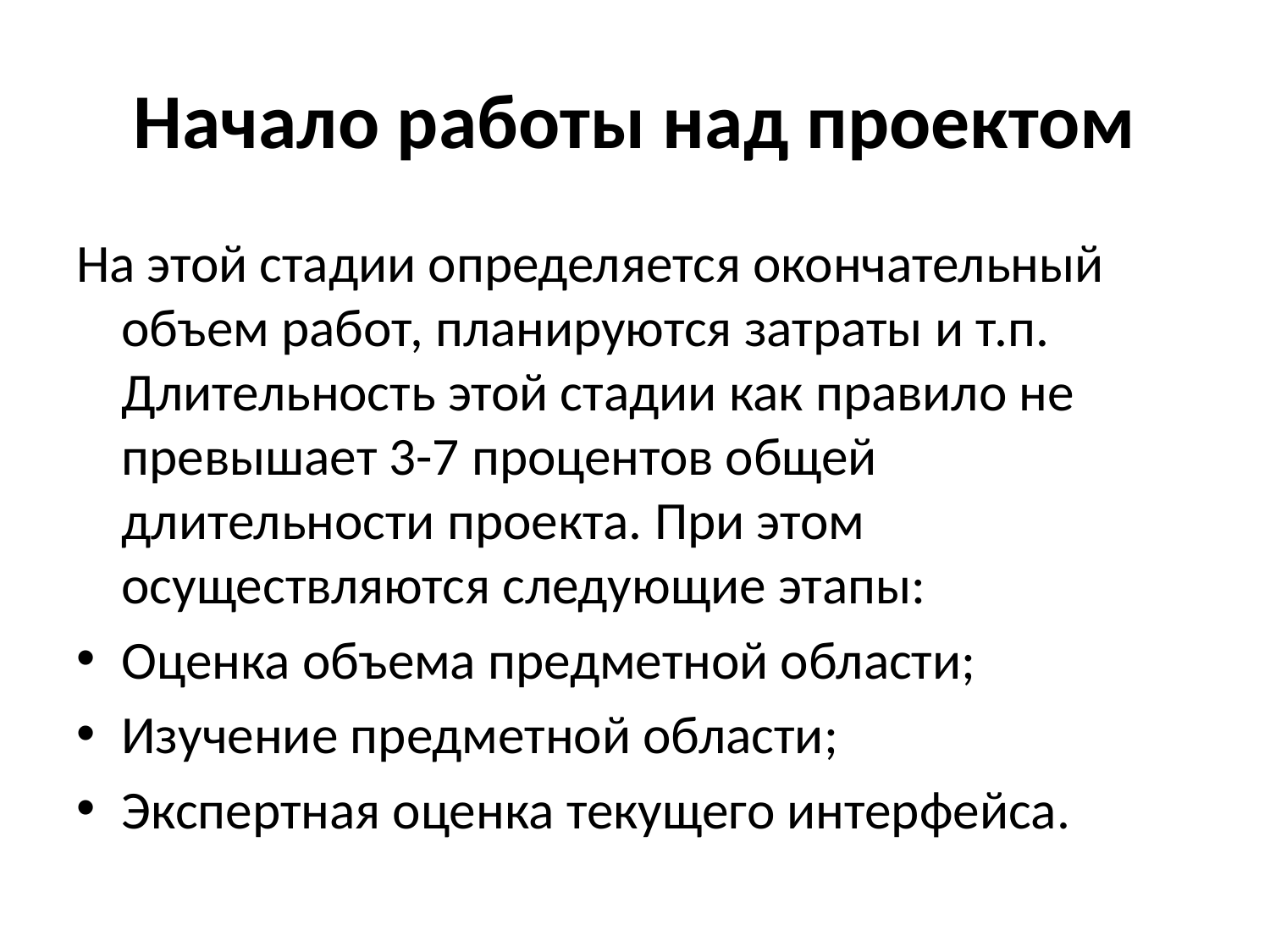

# Начало работы над проектом
На этой стадии определяется окончательный объем работ, планируются затраты и т.п. Длительность этой стадии как правило не превышает 3-7 процентов общей длительности проекта. При этом осуществляются следующие этапы:
Оценка объема предметной области;
Изучение предметной области;
Экспертная оценка текущего интерфейса.